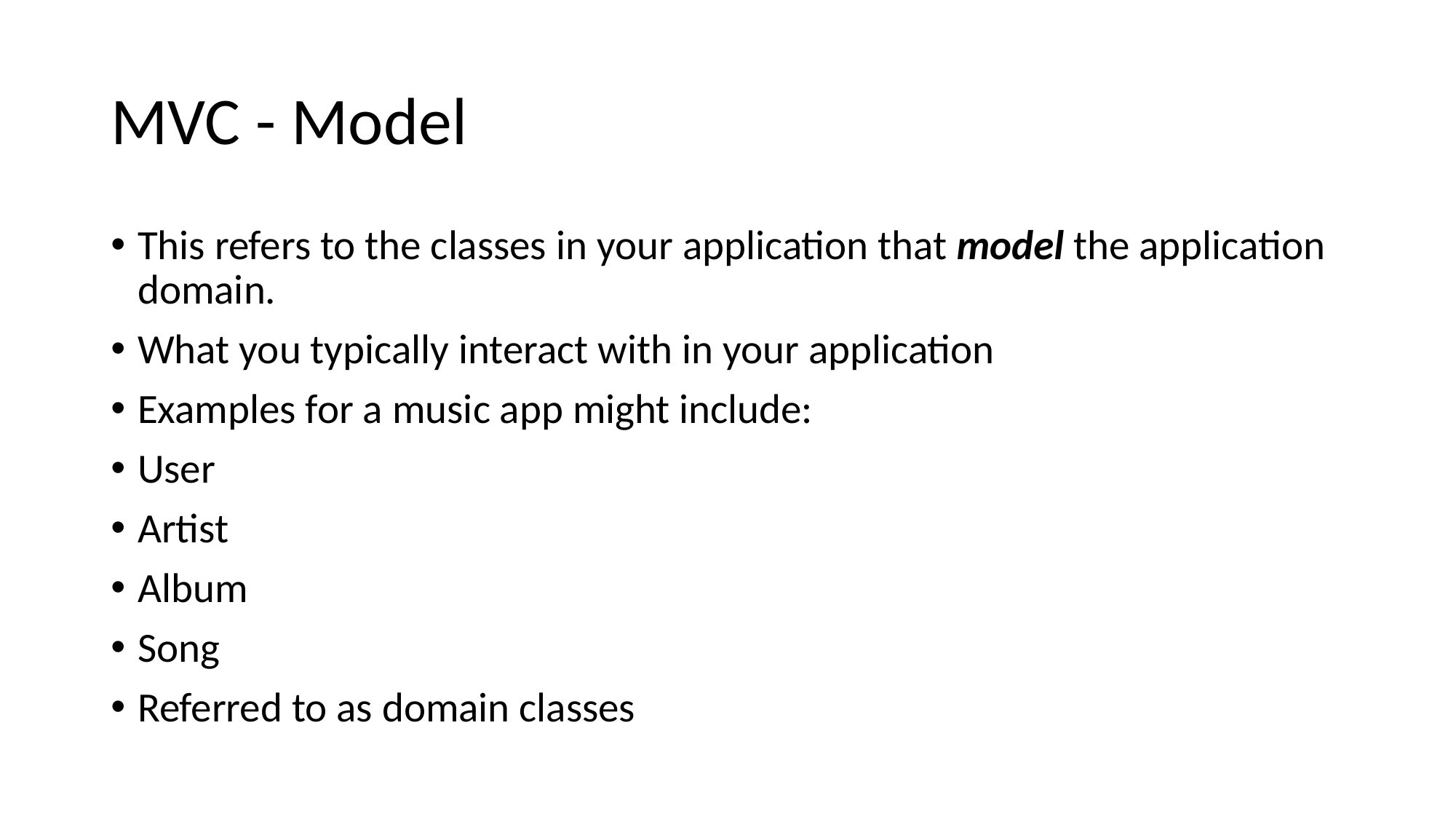

# MVC - Model
This refers to the classes in your application that model the application domain.
What you typically interact with in your application
Examples for a music app might include:
User
Artist
Album
Song
Referred to as domain classes